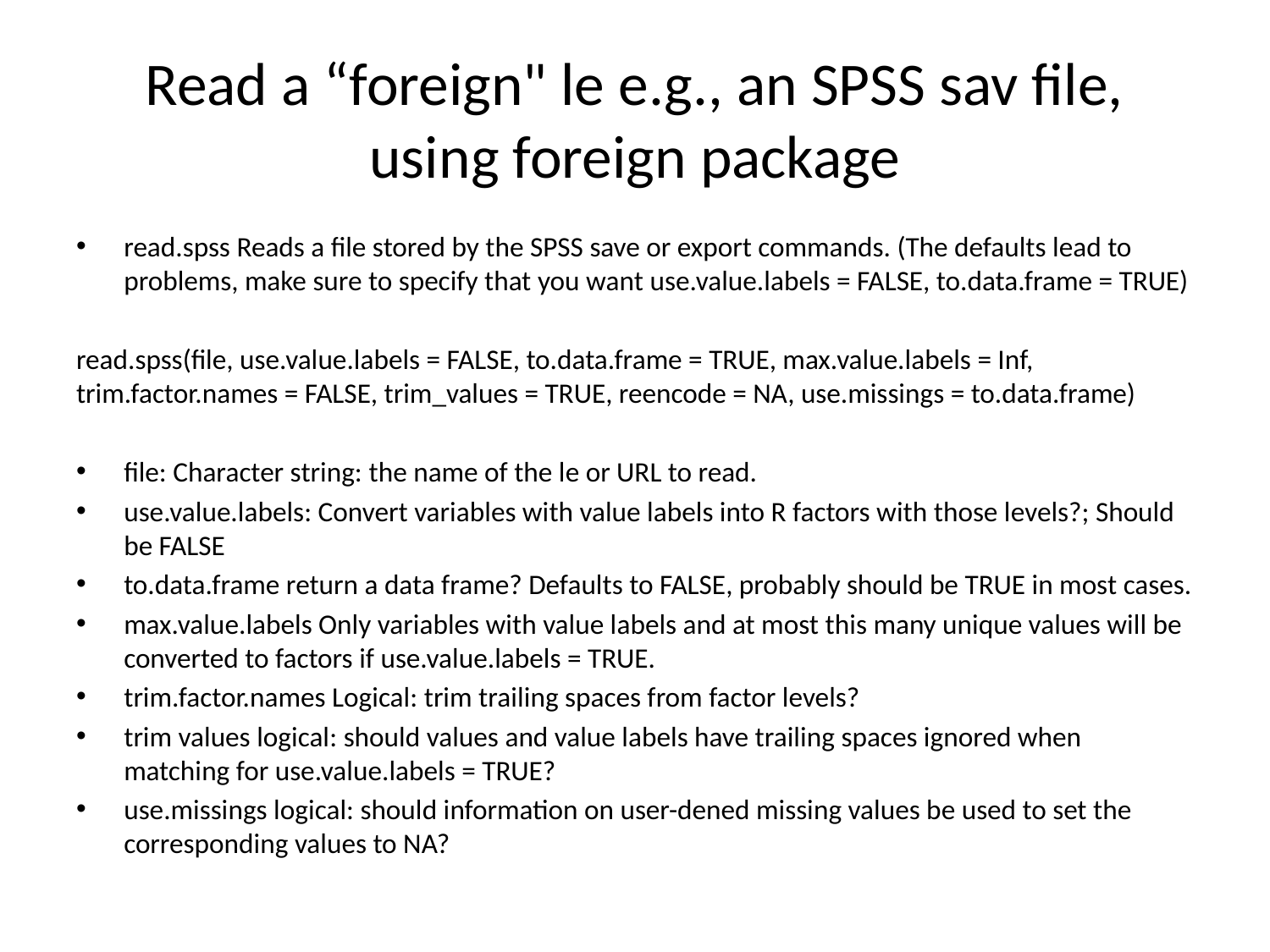

# Read a “foreign" le e.g., an SPSS sav file, using foreign package
read.spss Reads a file stored by the SPSS save or export commands. (The defaults lead to problems, make sure to specify that you want use.value.labels = FALSE, to.data.frame = TRUE)

read.spss(file, use.value.labels = FALSE, to.data.frame = TRUE, max.value.labels = Inf, trim.factor.names = FALSE, trim_values = TRUE, reencode = NA, use.missings = to.data.frame)

file: Character string: the name of the le or URL to read.
use.value.labels: Convert variables with value labels into R factors with those levels?; Should be FALSE
to.data.frame return a data frame? Defaults to FALSE, probably should be TRUE in most cases.
max.value.labels Only variables with value labels and at most this many unique values will be converted to factors if use.value.labels = TRUE.
trim.factor.names Logical: trim trailing spaces from factor levels?
trim values logical: should values and value labels have trailing spaces ignored when matching for use.value.labels = TRUE?
use.missings logical: should information on user-dened missing values be used to set the corresponding values to NA?